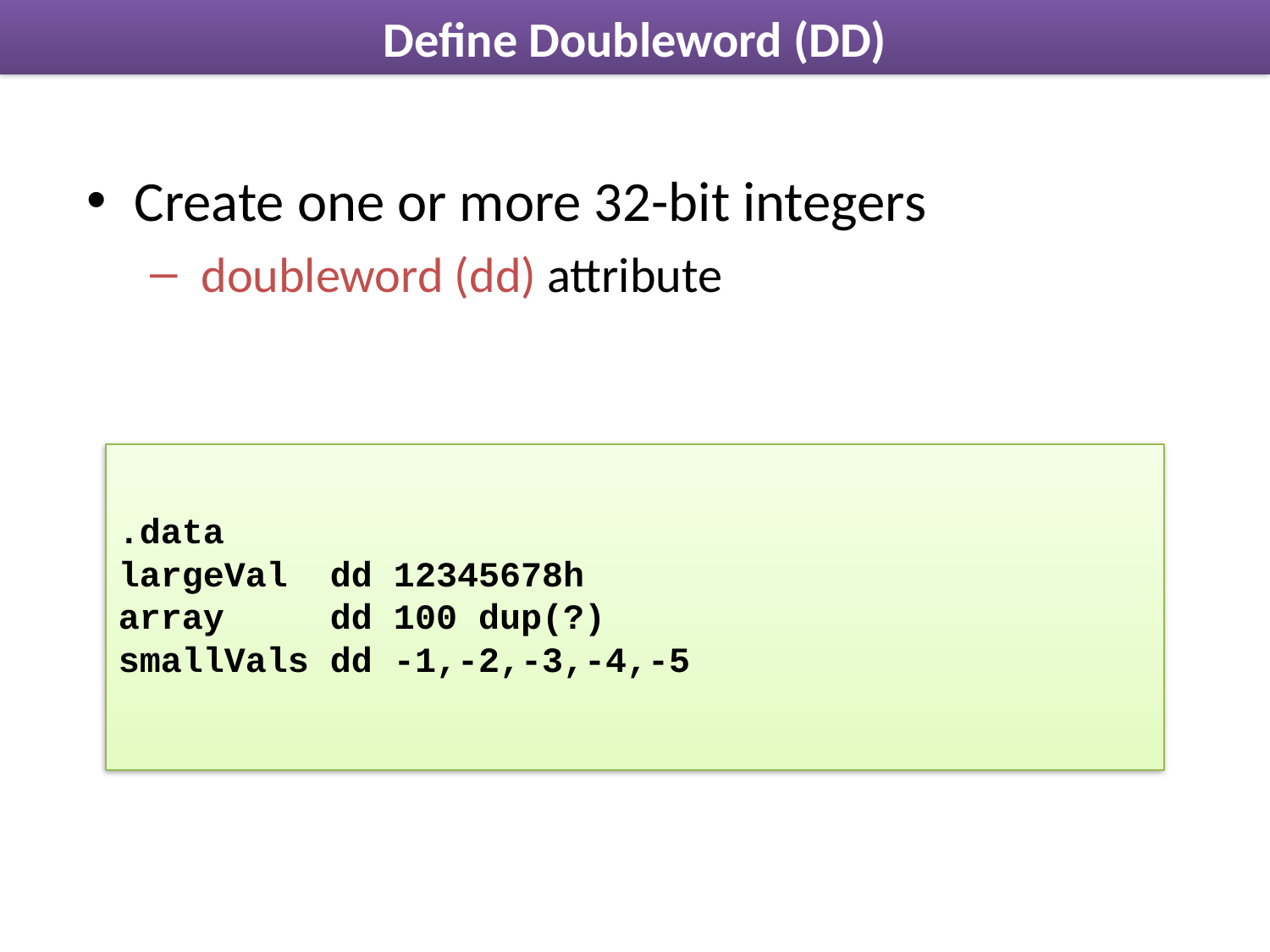

# Define Doubleword (DD)
Create one or more 32-bit integers
 doubleword (dd) attribute

.data
largeVal  dd 12345678h
array     dd 100 dup(?)
smallVals dd -1,-2,-3,-4,-5